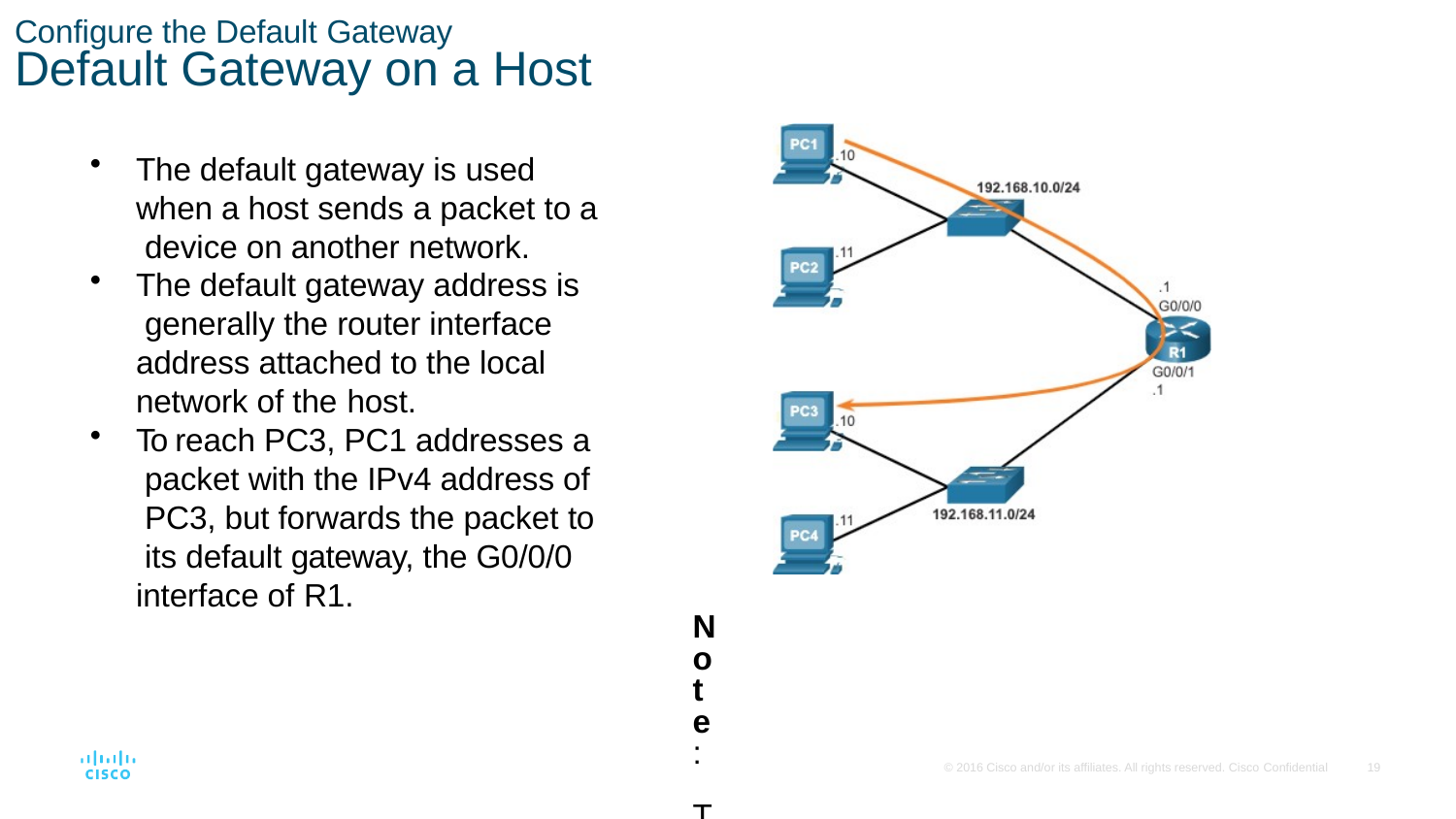

Configure the Default Gateway
# Default Gateway on a Host

The default gateway is used  when a host sends a packet to a  device on another network.
The default gateway address is  generally the router interface  address attached to the local  network of the host.
To reach PC3, PC1 addresses a  packet with the IPv4 address of  PC3, but forwards the packet to  its default gateway, the G0/0/0  interface of R1.
Note: The IP address of the host and the
router interface must be in the same network.
© 2016 Cisco and/or its affiliates. All rights reserved. Cisco Confidential
19